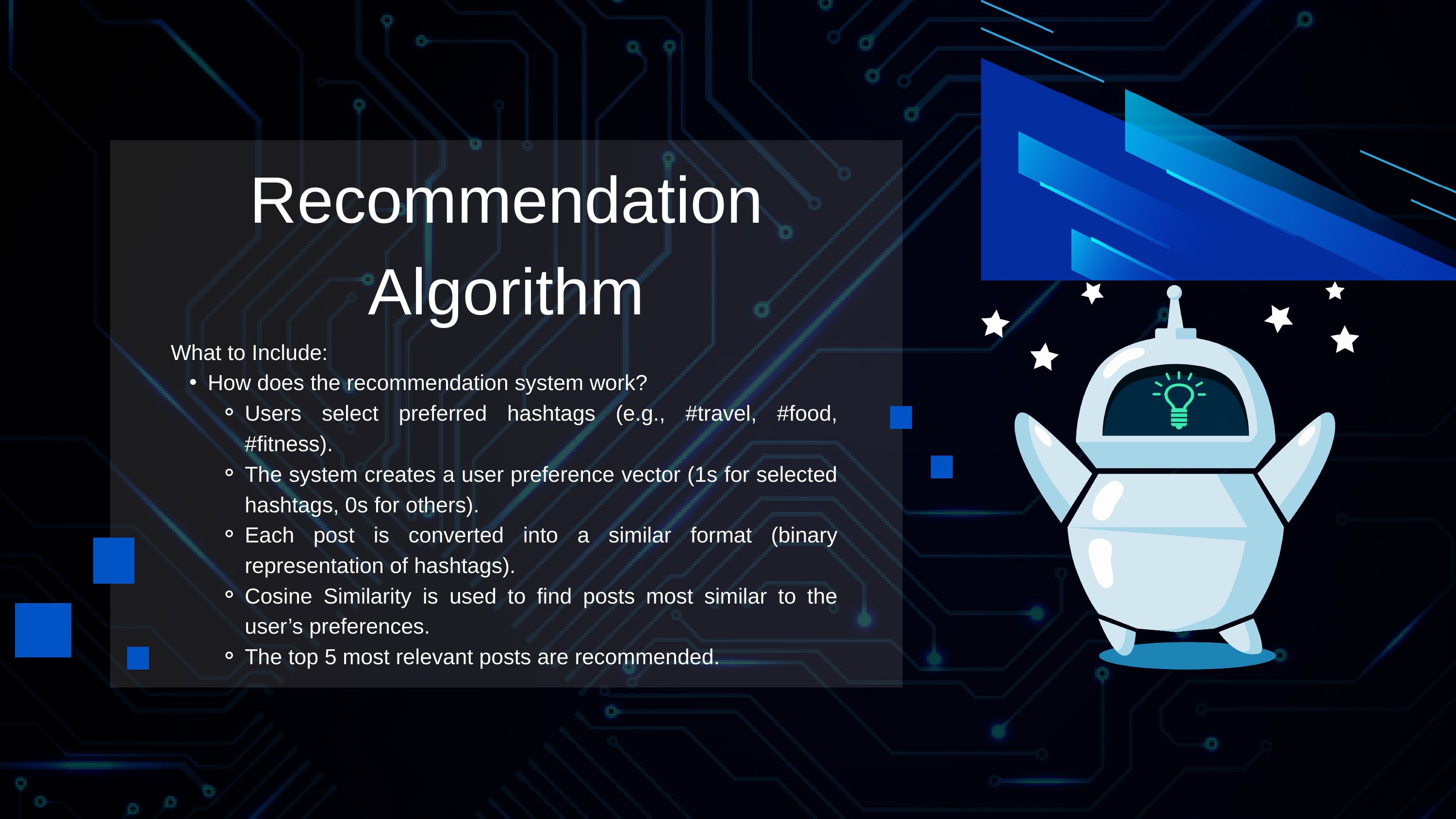

Recommendation Algorithm

What to Include:
How does the recommendation system work?
Users select preferred hashtags (e.g., #travel, #food, #fitness).
The system creates a user preference vector (1s for selected hashtags, 0s for others).
Each post is converted into a similar format (binary representation of hashtags).
Cosine Similarity is used to find posts most similar to the user’s preferences.
The top 5 most relevant posts are recommended.